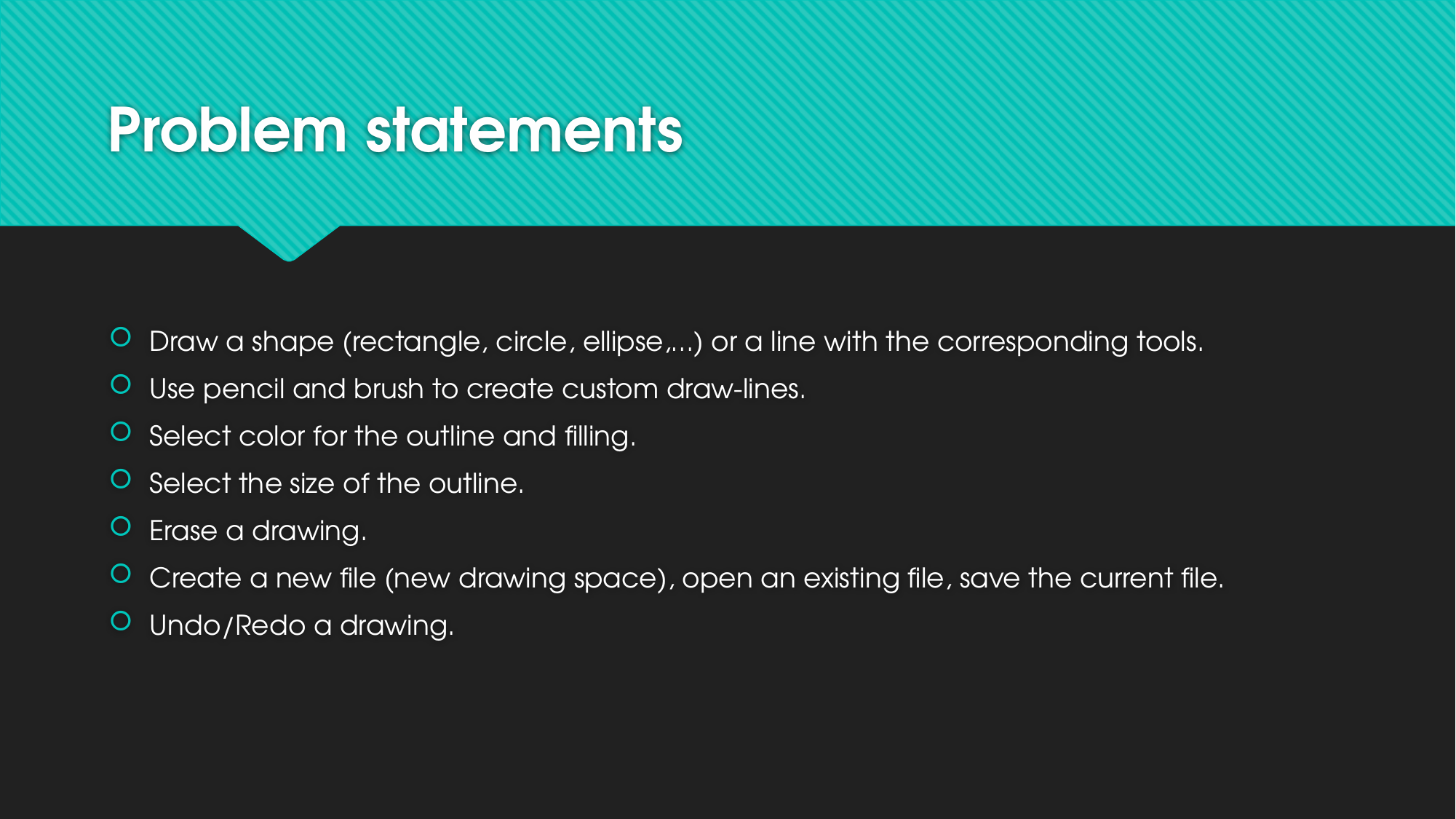

# Problem statements
Draw a shape (rectangle, circle, ellipse,…) or a line with the corresponding tools.
Use pencil and brush to create custom draw-lines.
Select color for the outline and filling.
Select the size of the outline.
Erase a drawing.
Create a new file (new drawing space), open an existing file, save the current file.
Undo/Redo a drawing.